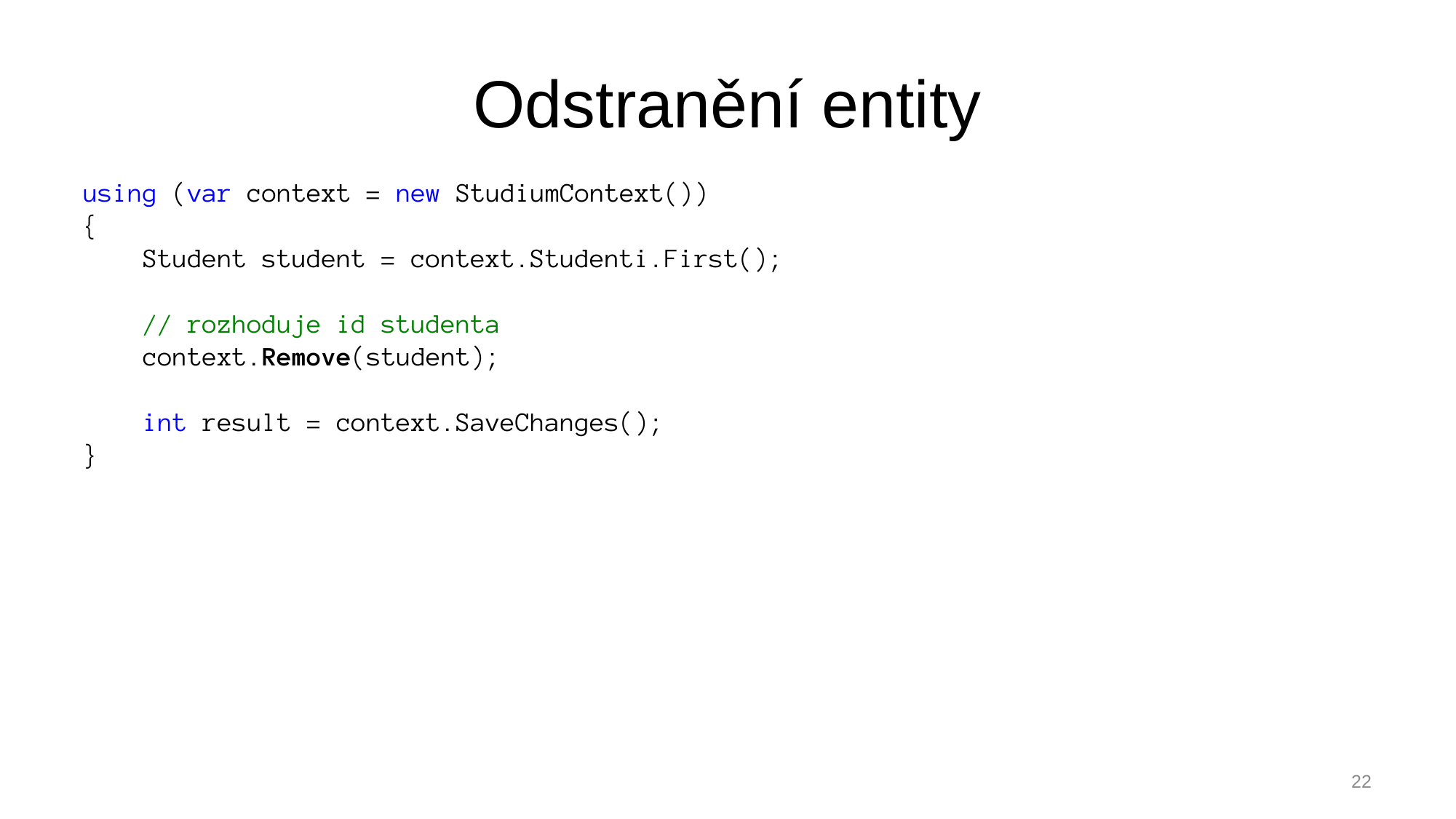

# Odstranění entity
using (var context = new StudiumContext())
{
    Student student = context.Studenti.First();

    // rozhoduje id studenta
    context.Remove(student);

    int result = context.SaveChanges();
}
22